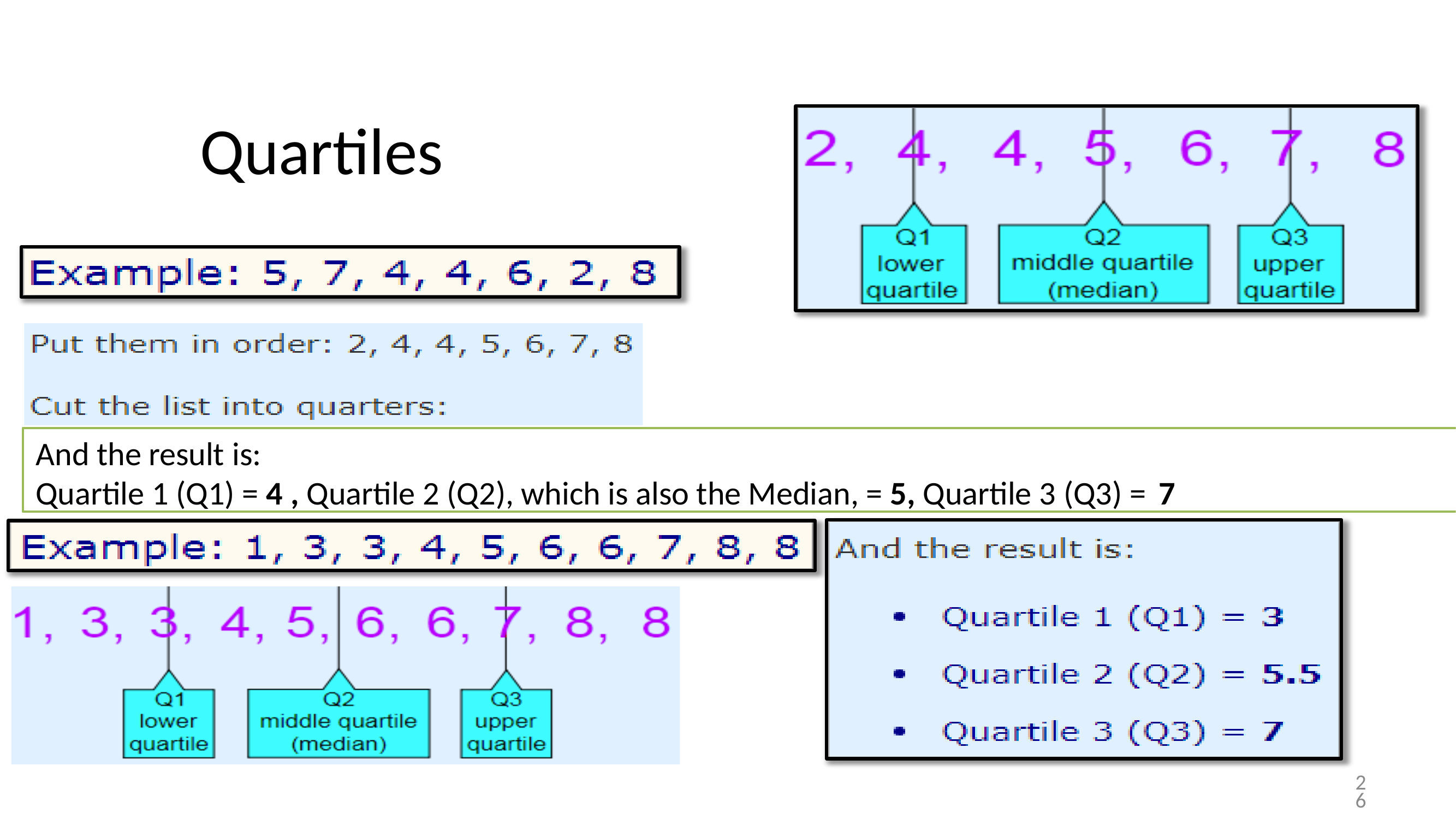

# Quartiles

And the result is:
Quartile 1 (Q1) = 4 , Quartile 2 (Q2), which is also the Median, = 5, Quartile 3 (Q3) = 7

26